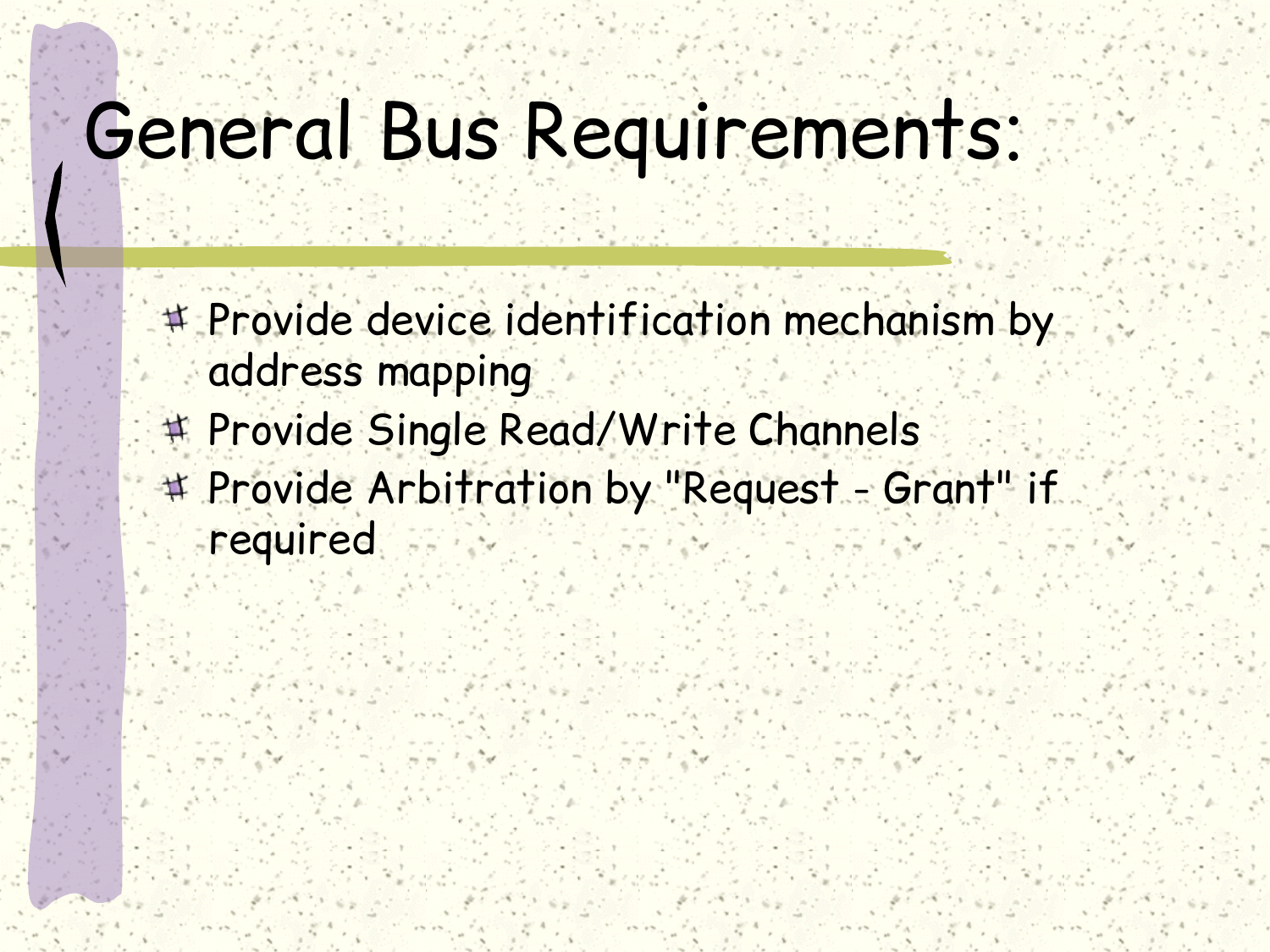

# General Bus Requirements:
Provide device identification mechanism by address mapping
Provide Single Read/Write Channels
Provide Arbitration by "Request - Grant" if required